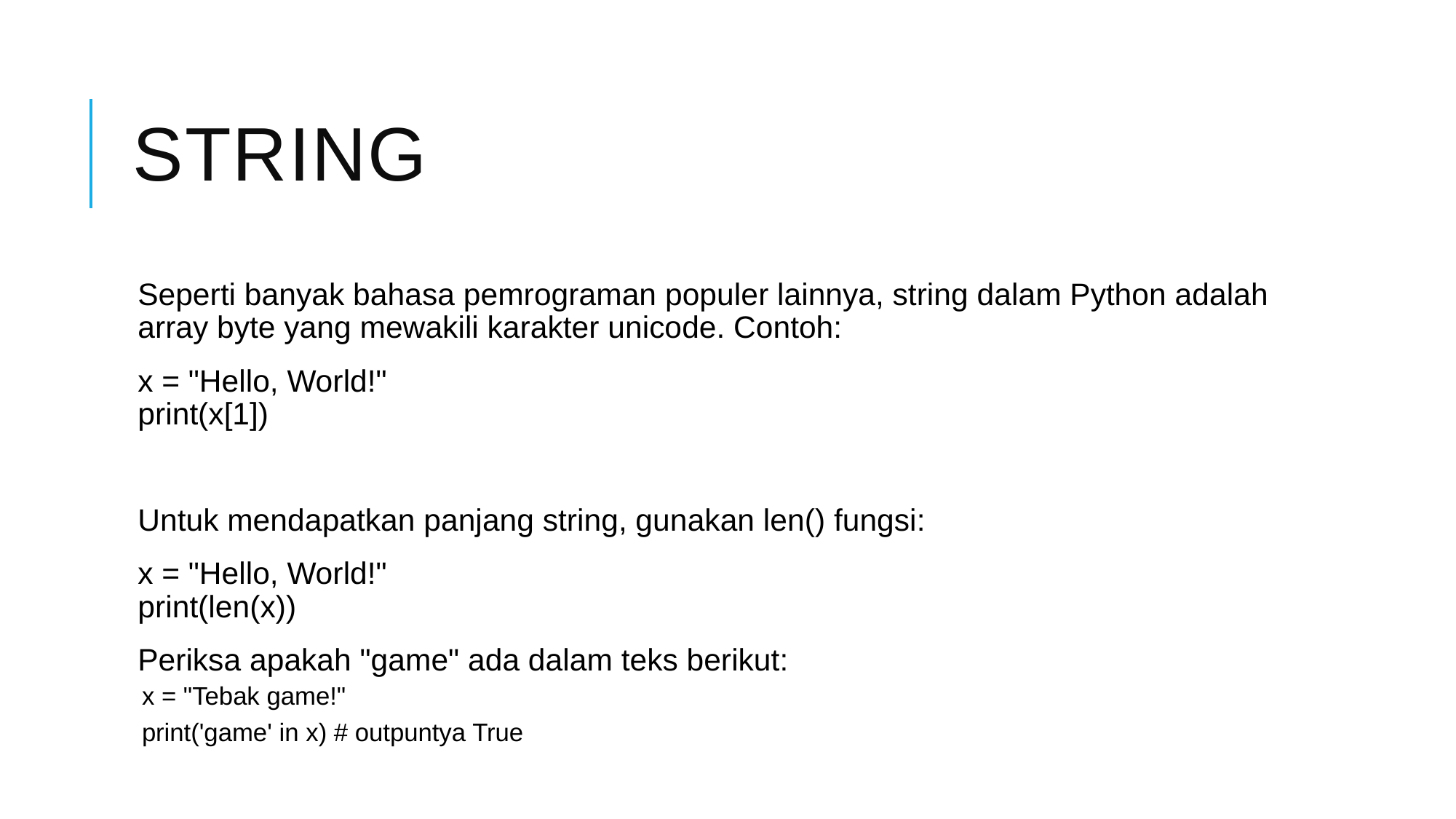

# STRING
Seperti banyak bahasa pemrograman populer lainnya, string dalam Python adalah array byte yang mewakili karakter unicode. Contoh:
x = "Hello, World!"
print(x[1])

Untuk mendapatkan panjang string, gunakan len() fungsi:
x = "Hello, World!"
print(len(x))
Periksa apakah "game" ada dalam teks berikut:
x = "Tebak game!"
print('game' in x) # outpuntya True